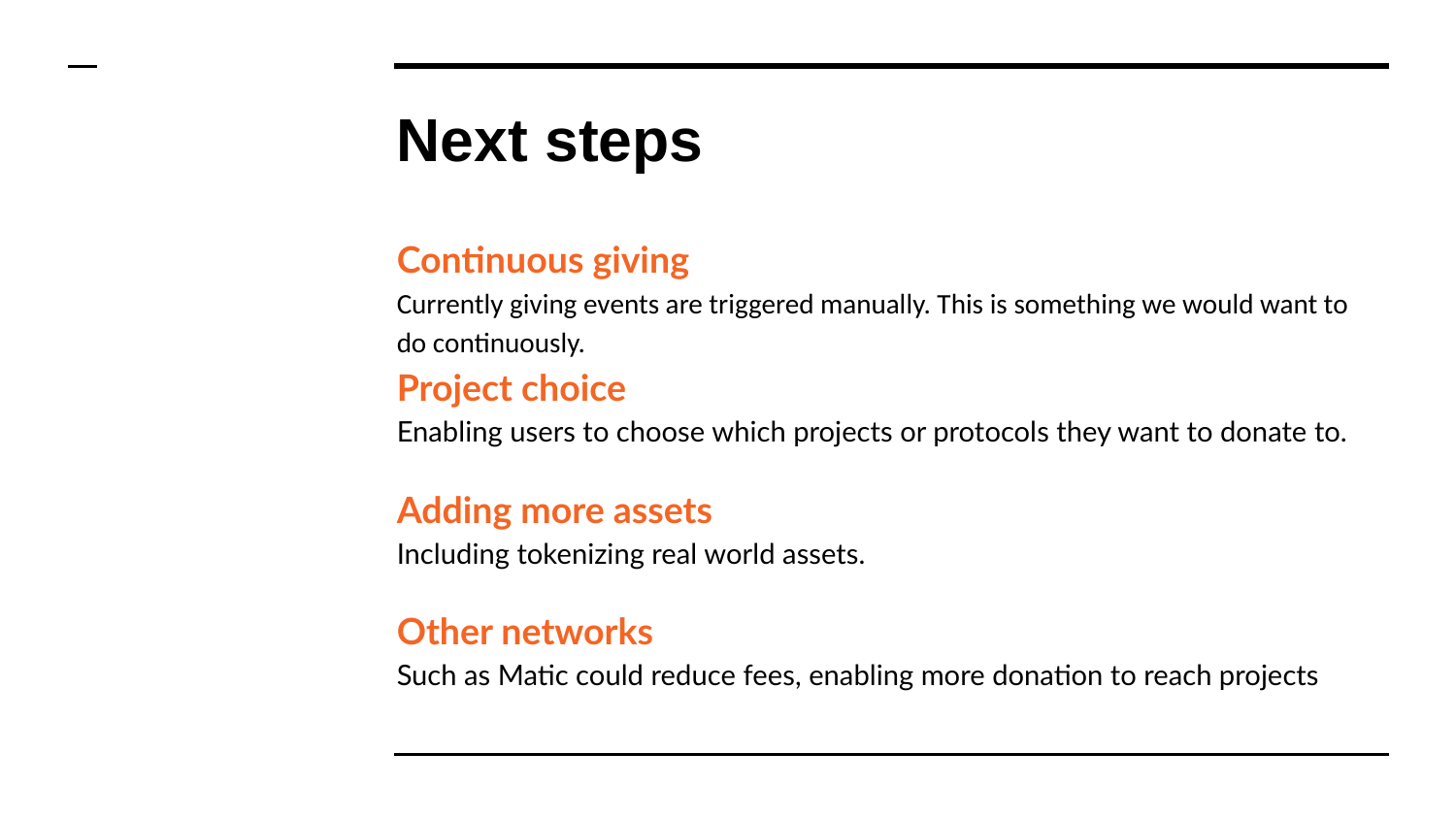

# Next steps
Continuous giving
Currently giving events are triggered manually. This is something we would want to do continuously.
Project choice
Enabling users to choose which projects or protocols they want to donate to.
Adding more assets
Including tokenizing real world assets.
Other networks
Such as Matic could reduce fees, enabling more donation to reach projects